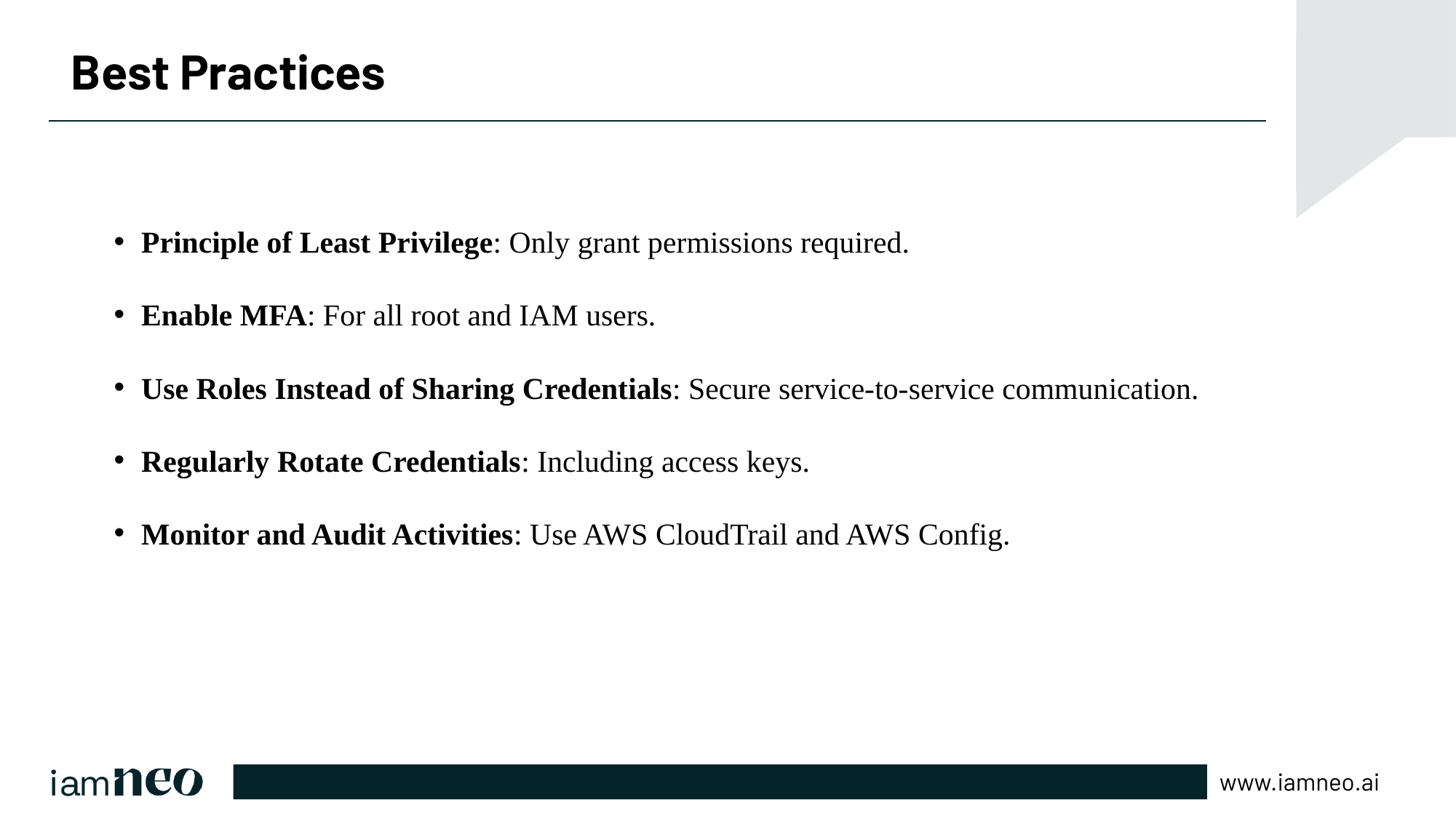

# Best Practices
Principle of Least Privilege: Only grant permissions required.
Enable MFA: For all root and IAM users.
Use Roles Instead of Sharing Credentials: Secure service-to-service communication.
Regularly Rotate Credentials: Including access keys.
Monitor and Audit Activities: Use AWS CloudTrail and AWS Config.